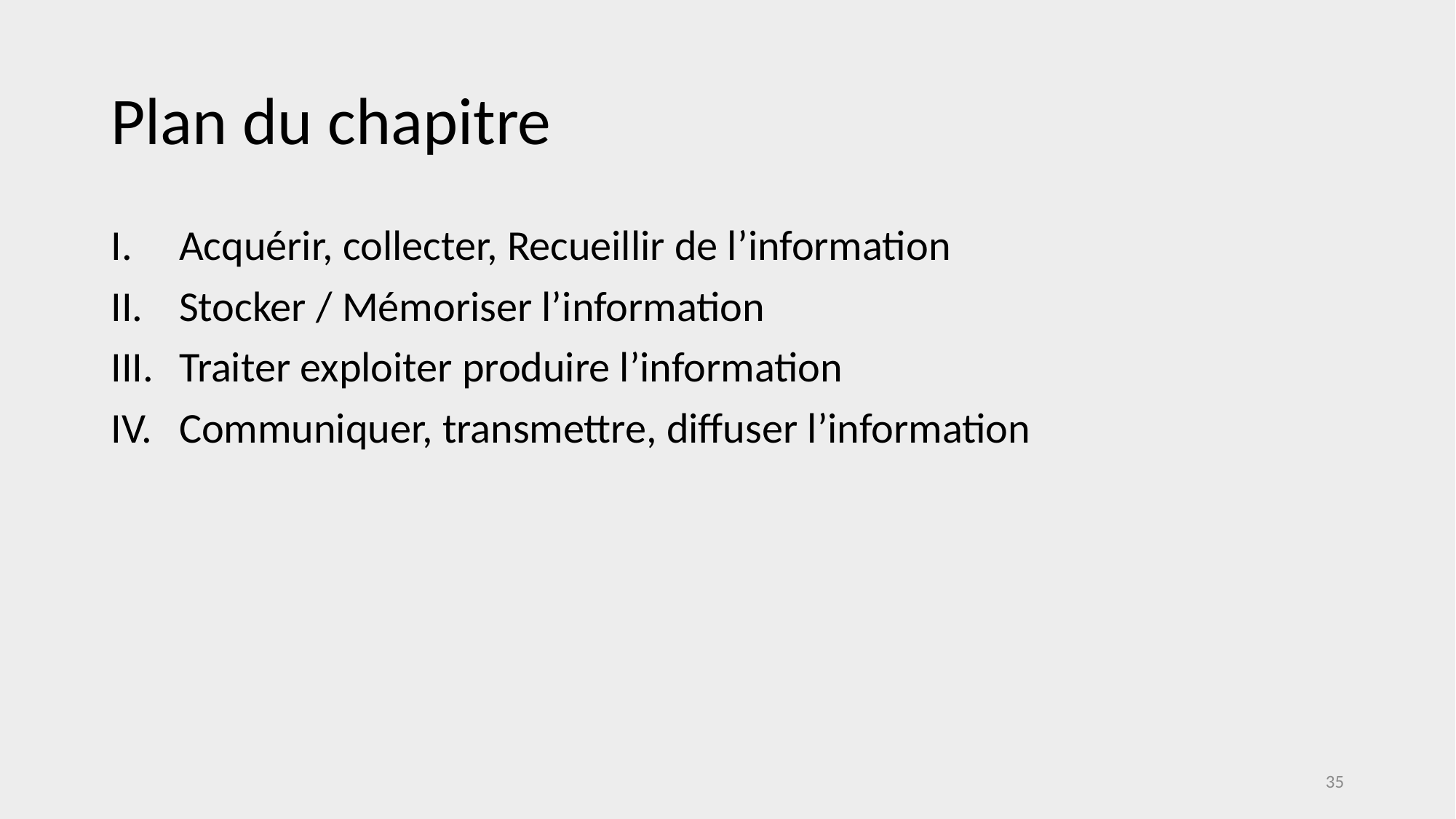

# Plan du chapitre
Acquérir, collecter, Recueillir de l’information
Stocker / Mémoriser l’information
Traiter exploiter produire l’information
Communiquer, transmettre, diffuser l’information
35